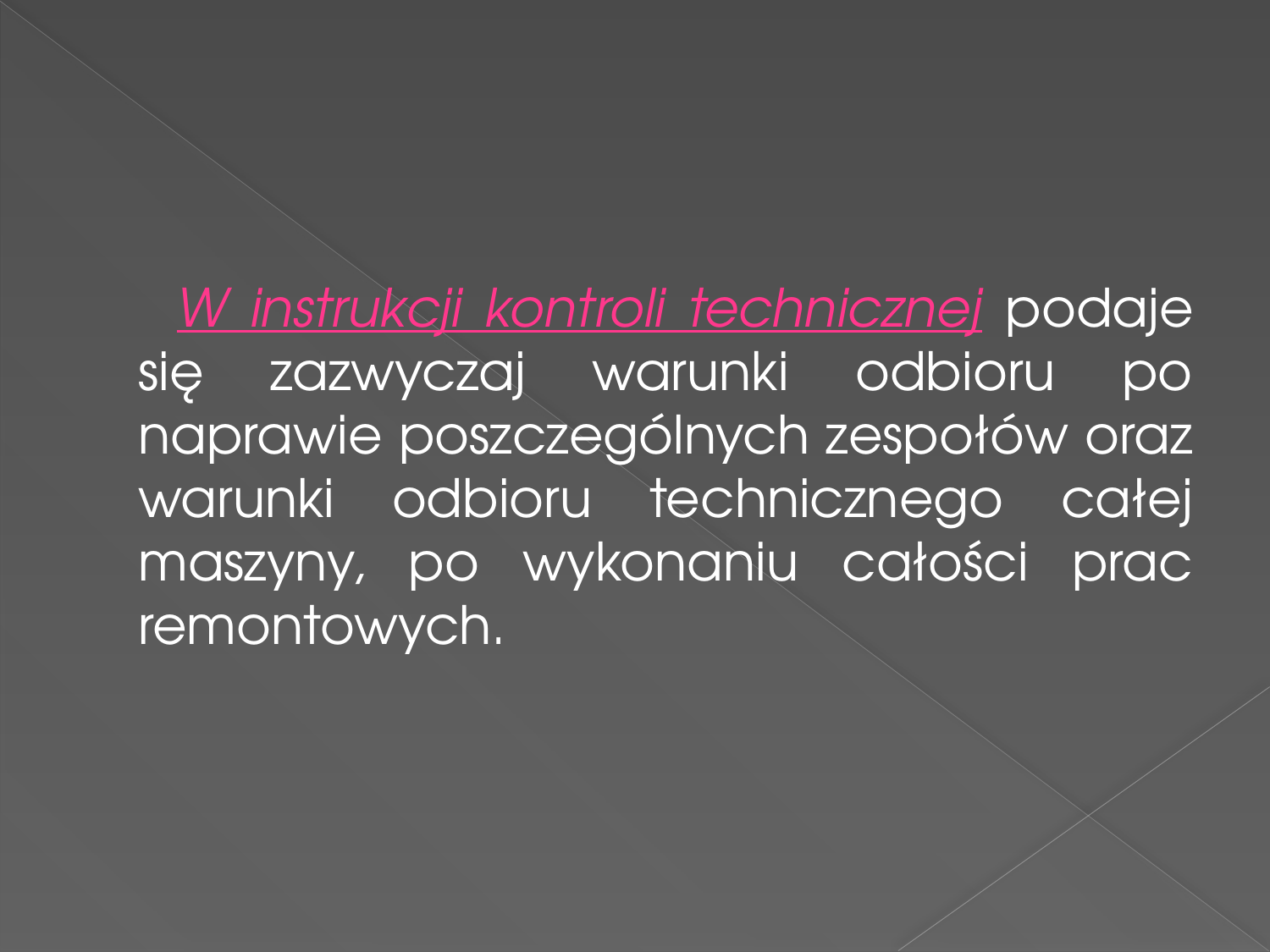

#

    W instrukcji kontroli technicznej podaje się zazwyczaj warunki odbioru po naprawie poszczególnych zespołów oraz warunki odbioru technicznego całej maszyny, po wykonaniu całości prac remontowych.